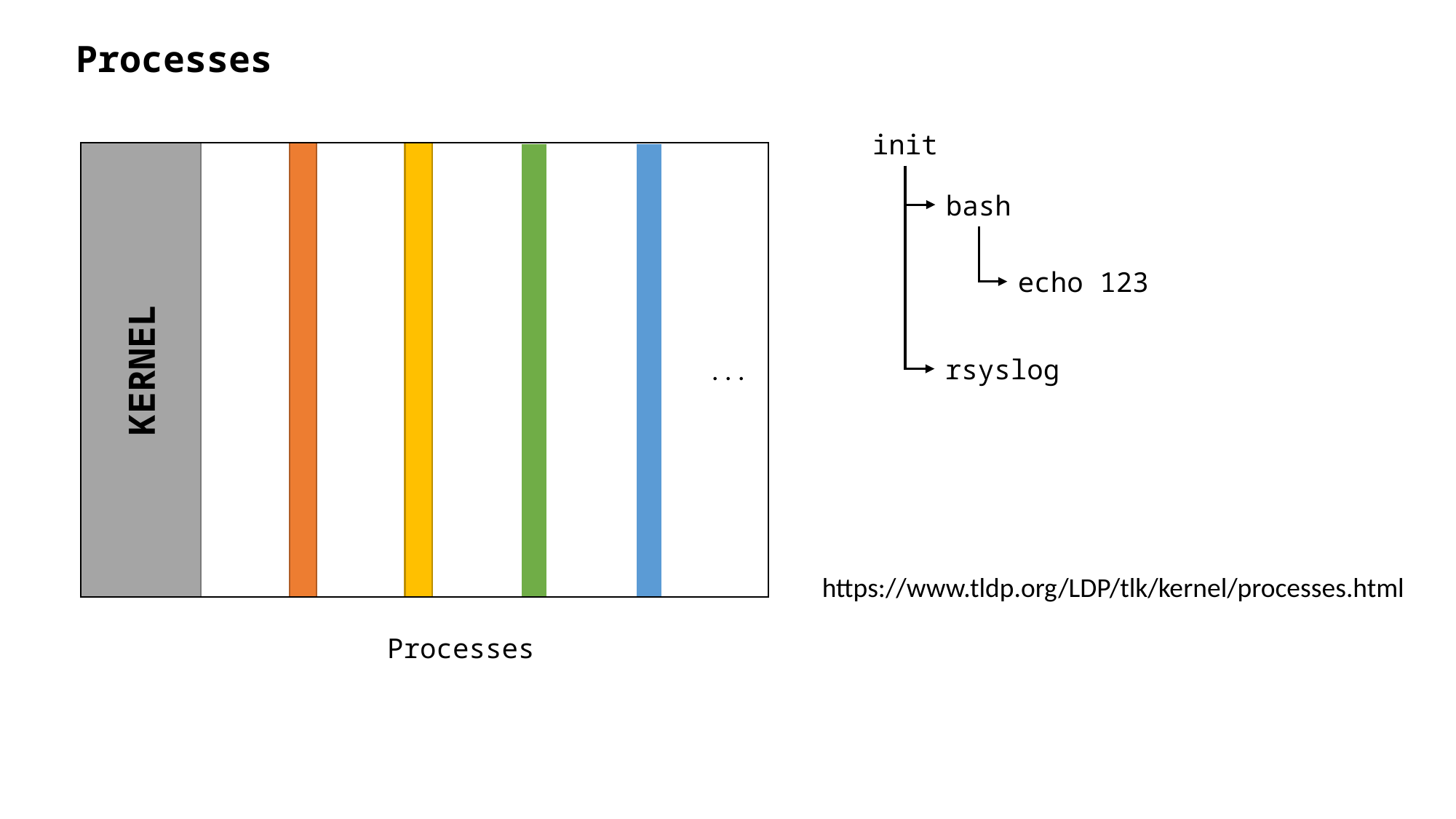

Processes
init

KERNEL
. . .
bash
echo 123
rsyslog
https://www.tldp.org/LDP/tlk/kernel/processes.html

Processes